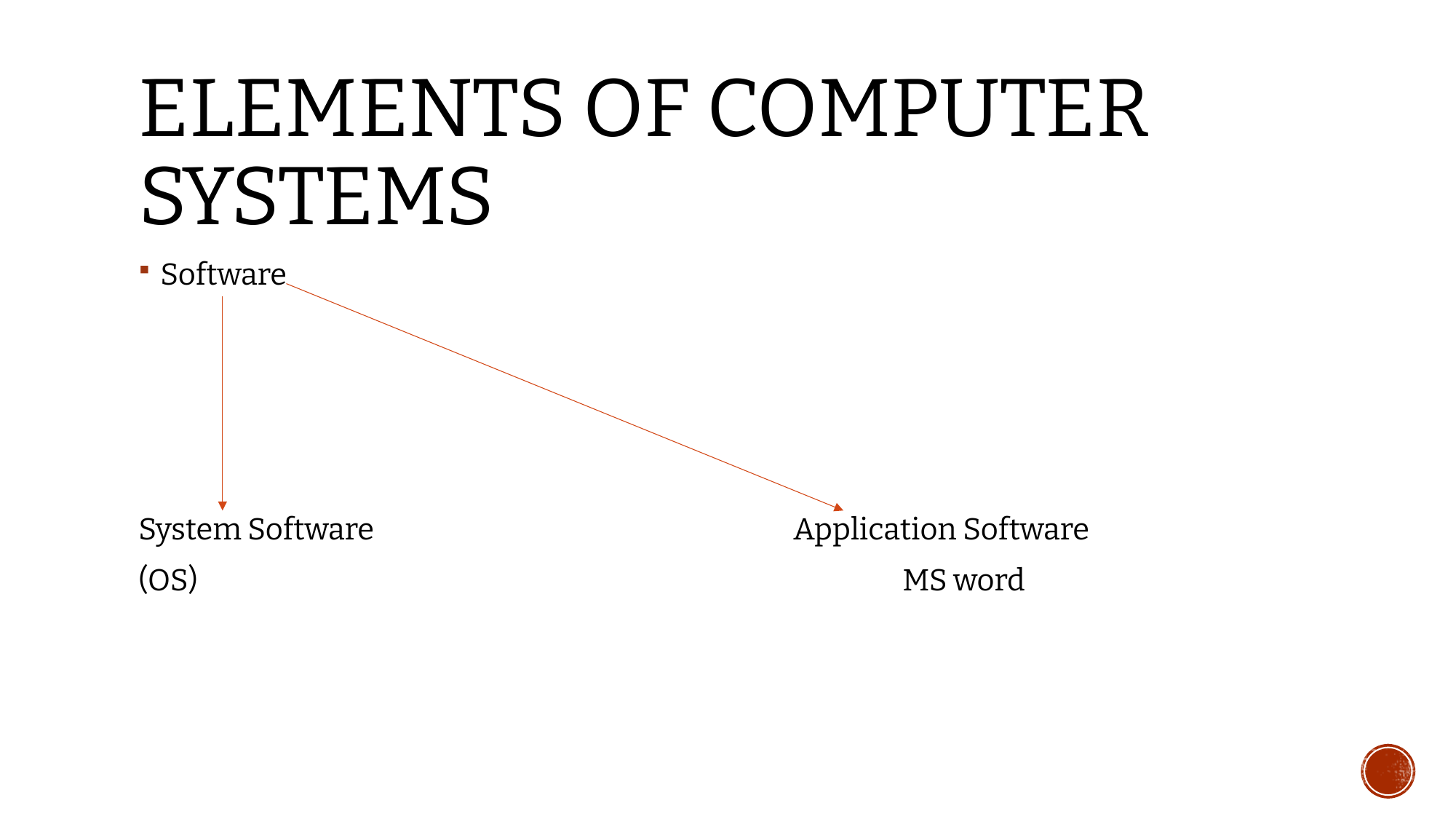

# Elements of computer systems
Software

System	Software				Application Software
(OS)							MS word